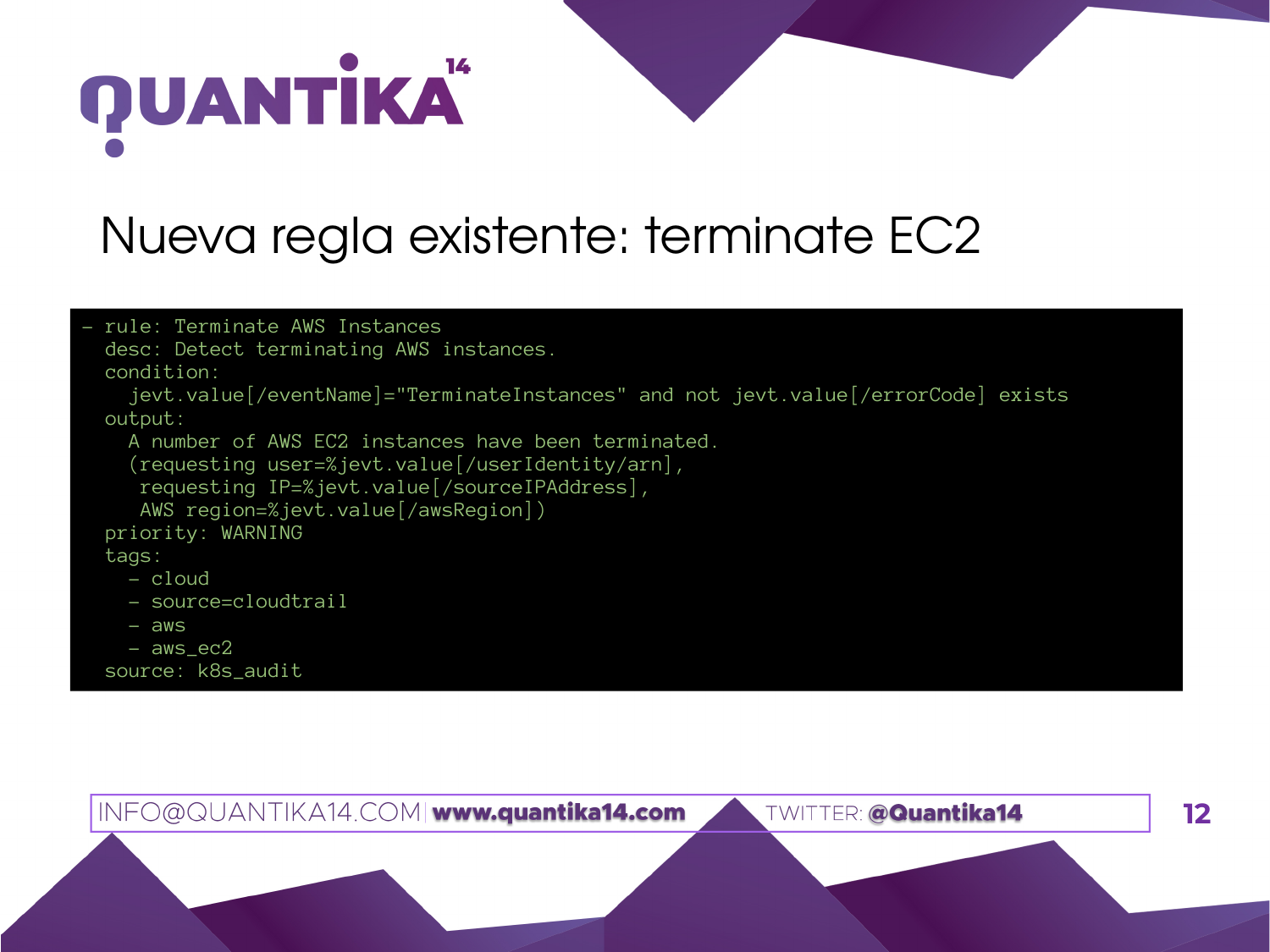

# Nueva regla existente: terminate EC2
- rule: Terminate AWS Instances
  desc: Detect terminating AWS instances.
  condition:
    jevt.value[/eventName]="TerminateInstances" and not jevt.value[/errorCode] exists
  output:
    A number of AWS EC2 instances have been terminated.
    (requesting user=%jevt.value[/userIdentity/arn],
     requesting IP=%jevt.value[/sourceIPAddress],
     AWS region=%jevt.value[/awsRegion])
  priority: WARNING
  tags:
    - cloud
    - source=cloudtrail
    - aws
    - aws_ec2
  source: k8s_audit